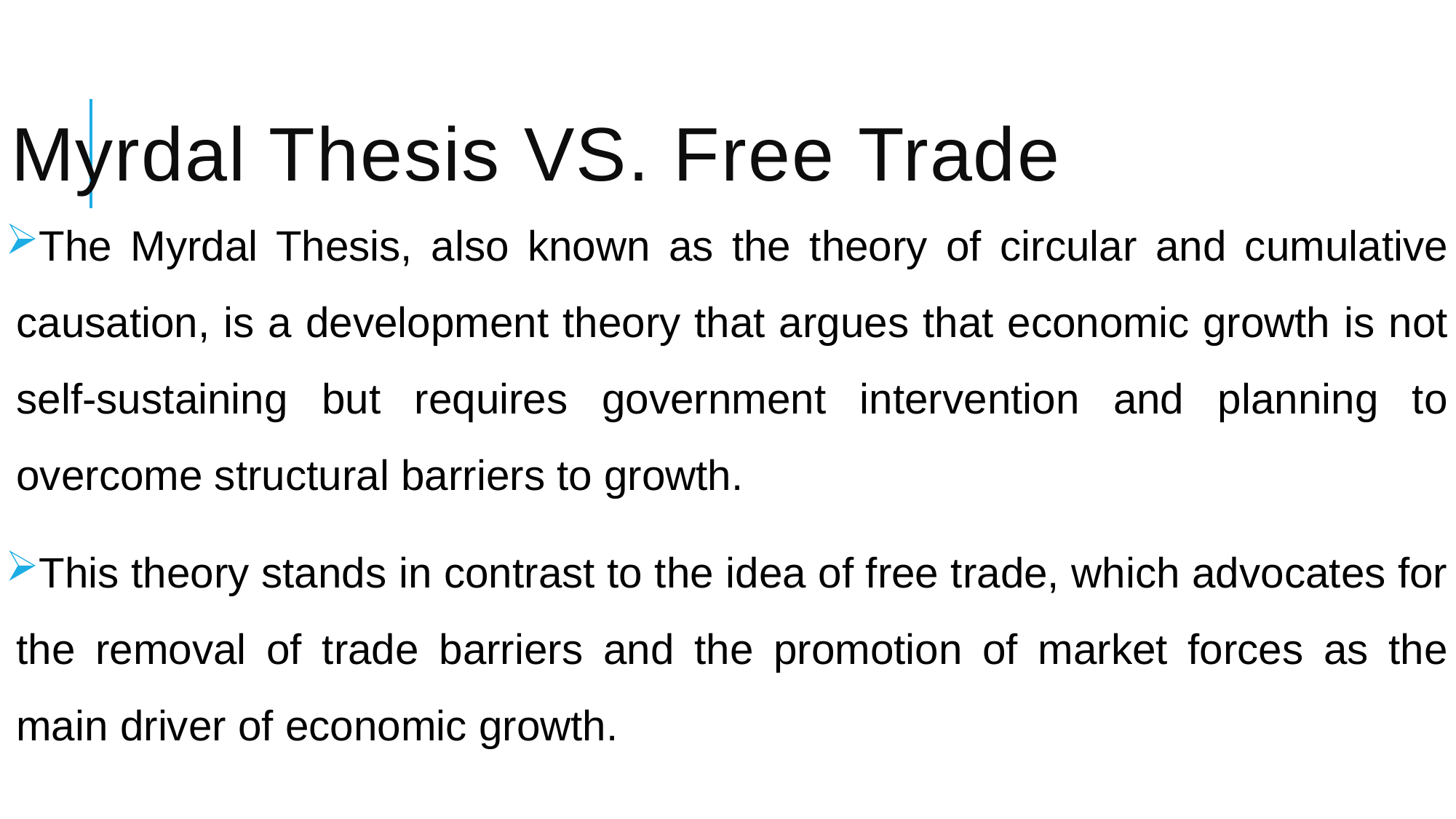

# Myrdal Thesis Vs. Free Trade
The Myrdal Thesis, also known as the theory of circular and cumulative causation, is a development theory that argues that economic growth is not self-sustaining but requires government intervention and planning to overcome structural barriers to growth.
This theory stands in contrast to the idea of free trade, which advocates for the removal of trade barriers and the promotion of market forces as the main driver of economic growth.